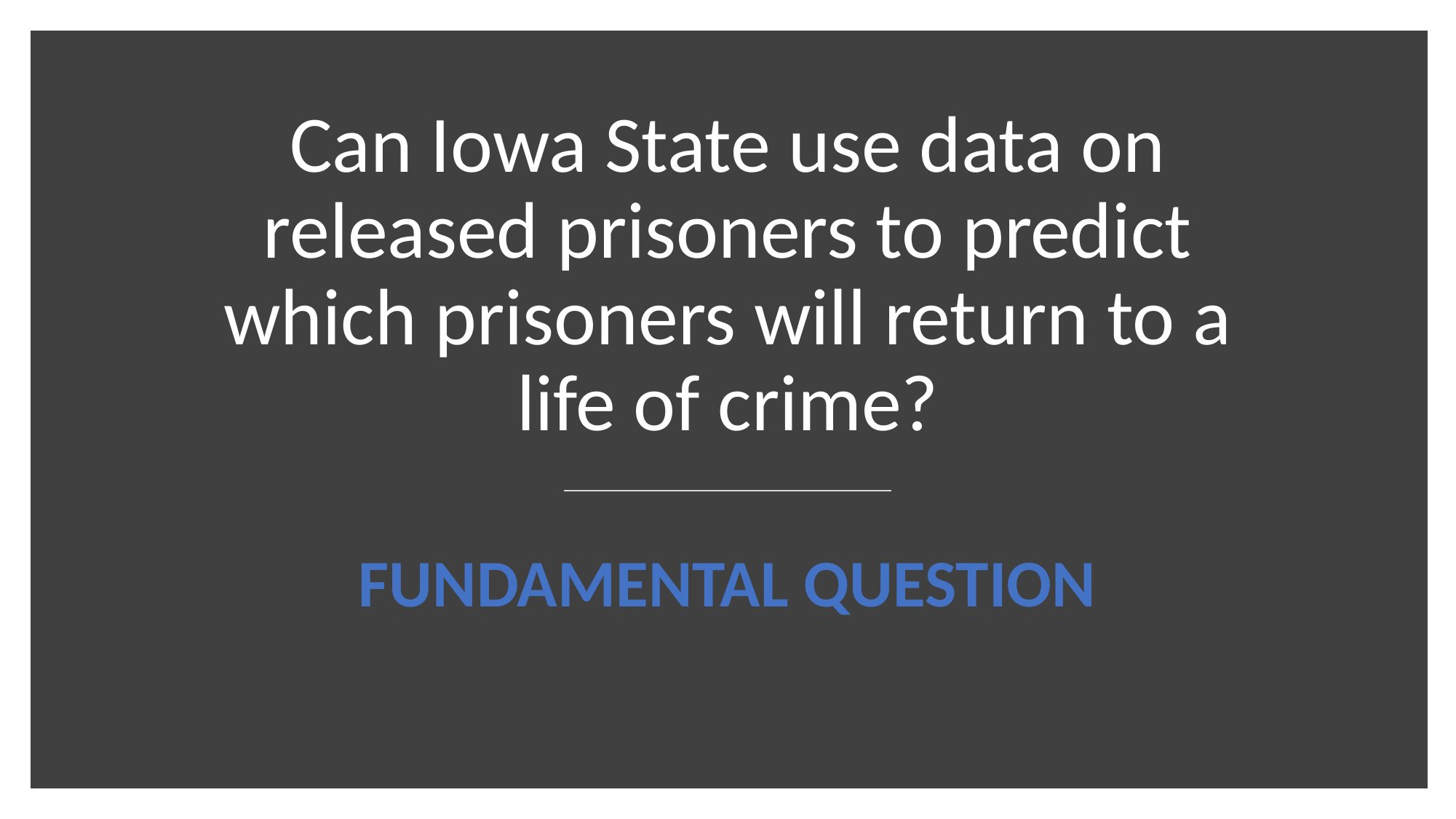

# Can Iowa State use data on released prisoners to predict which prisoners will return to a life of crime?
FUNDAMENTAL QUESTION